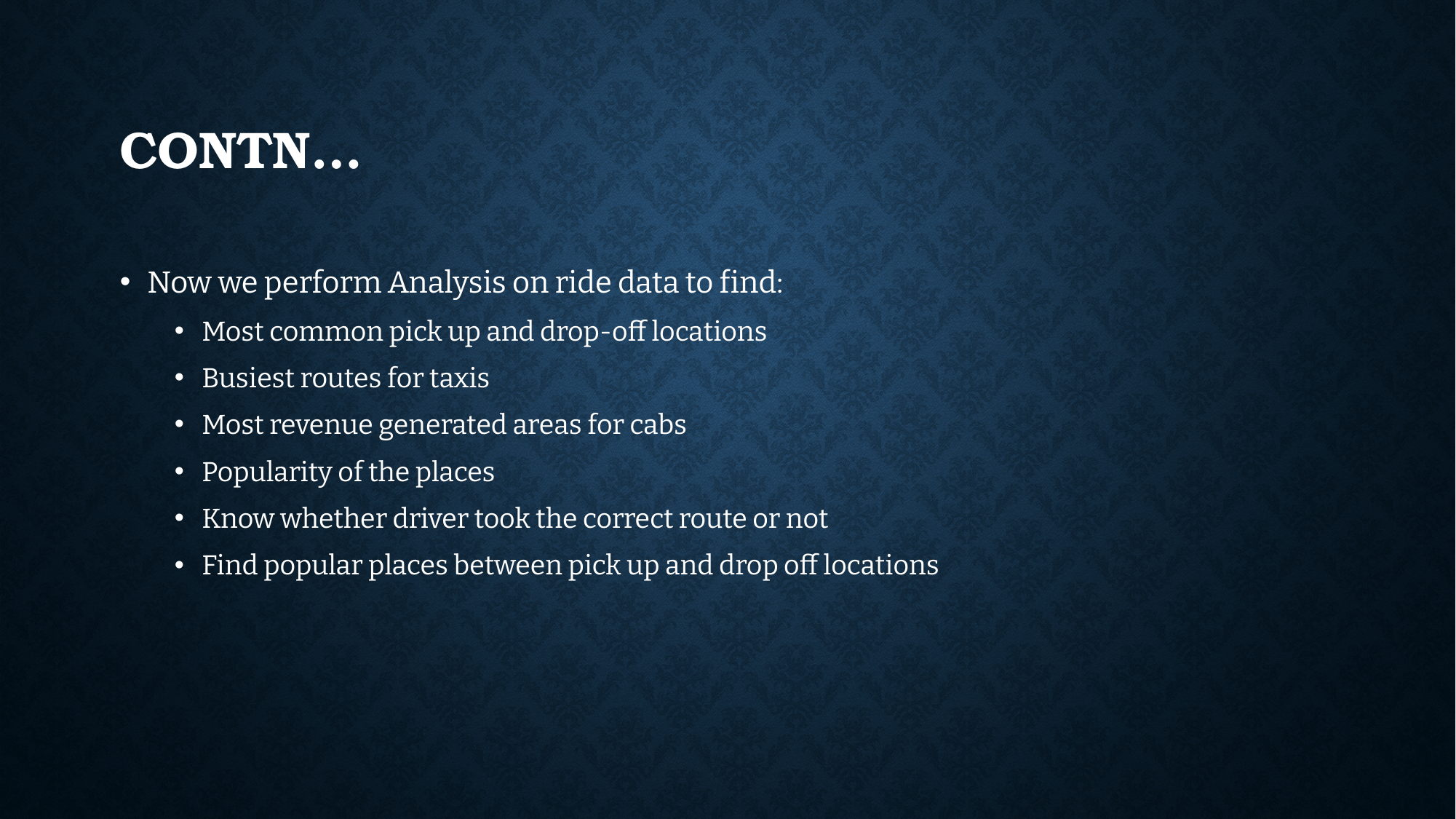

# Contn…
Now we perform Analysis on ride data to find:
Most common pick up and drop-off locations
Busiest routes for taxis
Most revenue generated areas for cabs
Popularity of the places
Know whether driver took the correct route or not
Find popular places between pick up and drop off locations